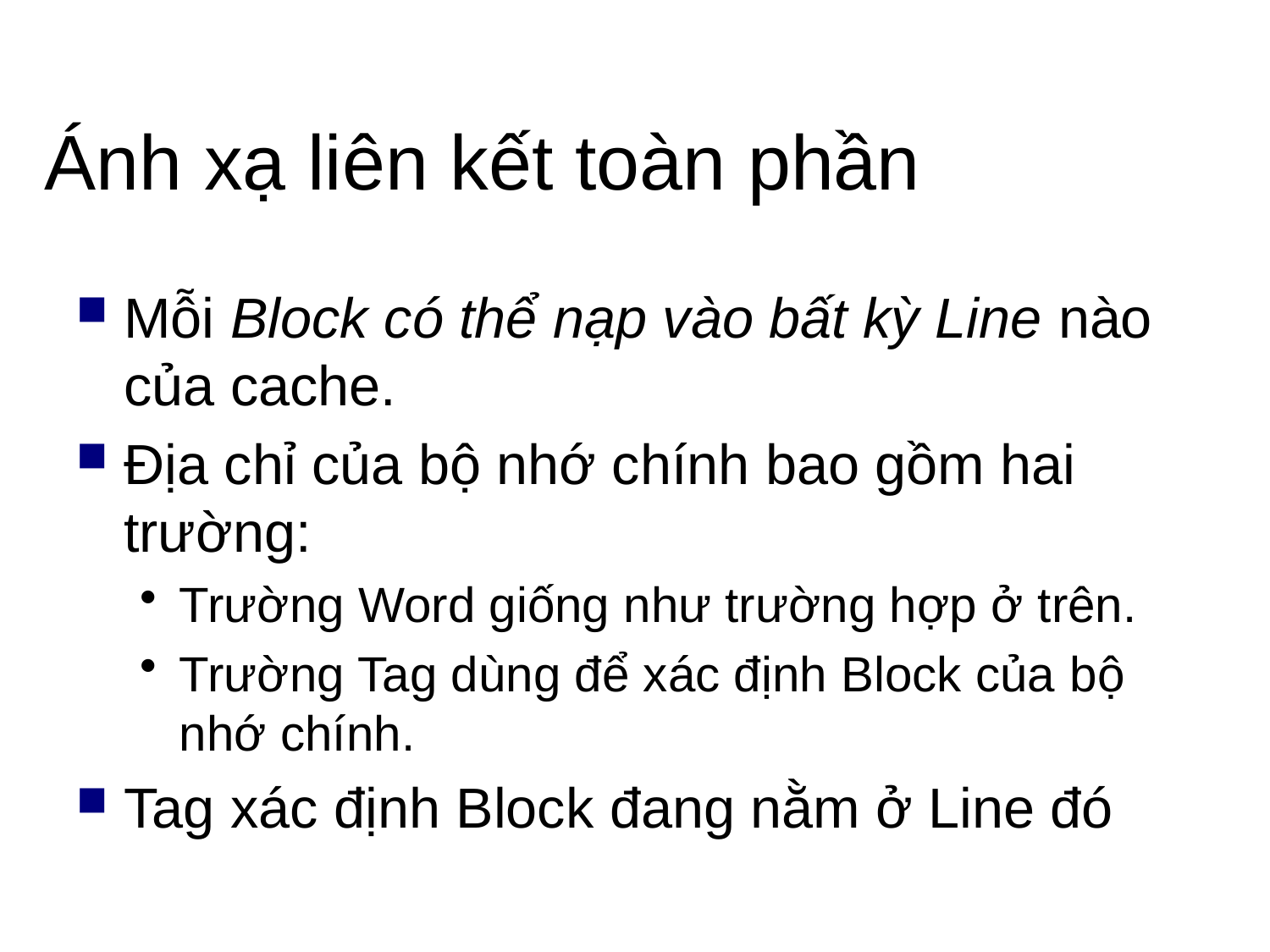

# Ánh xạ liên kết toàn phần
Mỗi Block có thể nạp vào bất kỳ Line nào của cache.
Địa chỉ của bộ nhớ chính bao gồm hai trường:
Trường Word giống như trường hợp ở trên.
Trường Tag dùng để xác định Block của bộ nhớ chính.
Tag xác định Block đang nằm ở Line đó
52